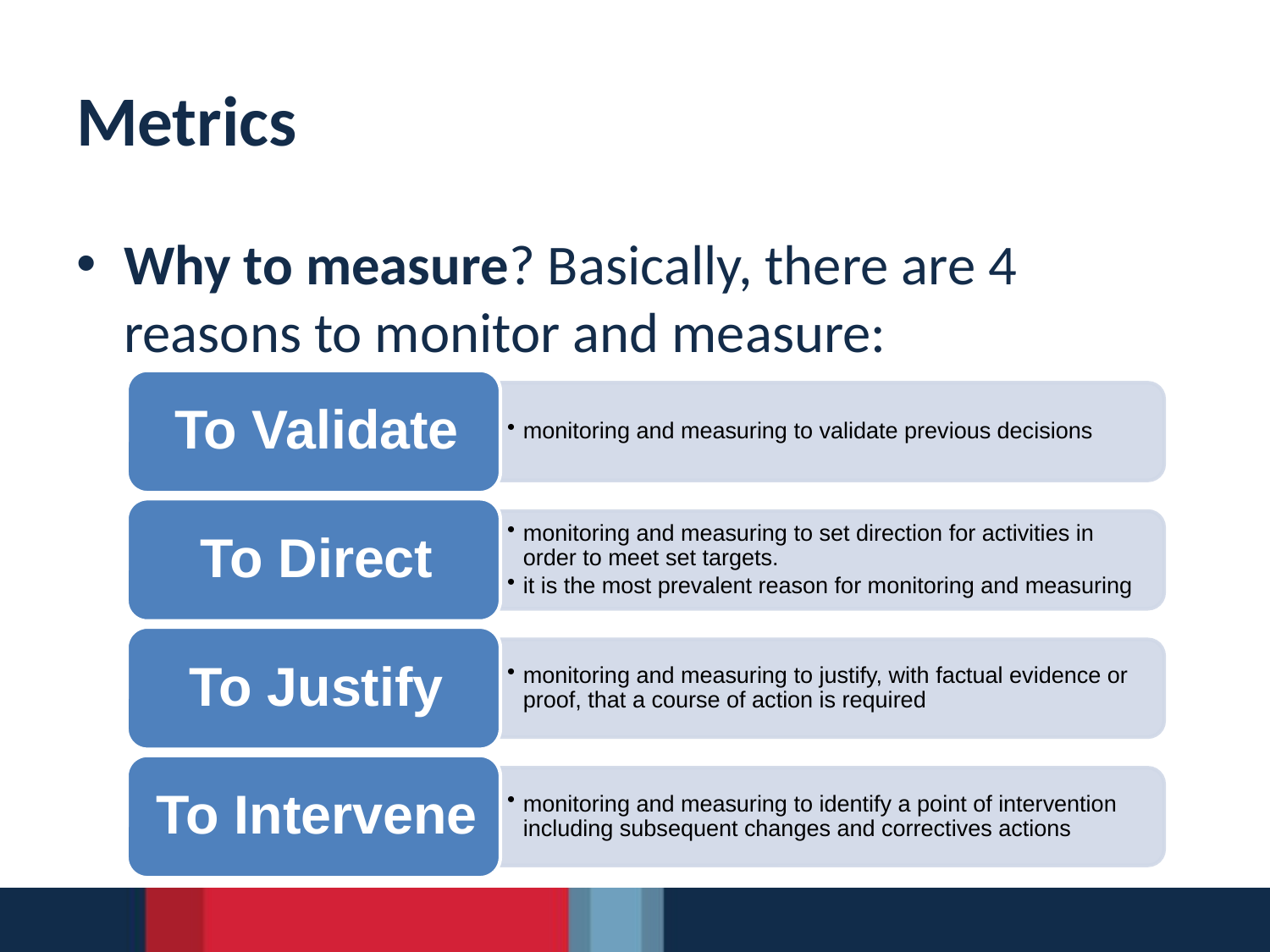

# Metrics
Why to measure? Basically, there are 4 reasons to monitor and measure:

monitoring and measuring to validate previous decisions
To Validate
monitoring and measuring to set direction for activities in order to meet set targets.
it is the most prevalent reason for monitoring and measuring
To Direct
monitoring and measuring to justify, with factual evidence or proof, that a course of action is required
To Justify
monitoring and measuring to identify a point of intervention including subsequent changes and correctives actions
To Intervene